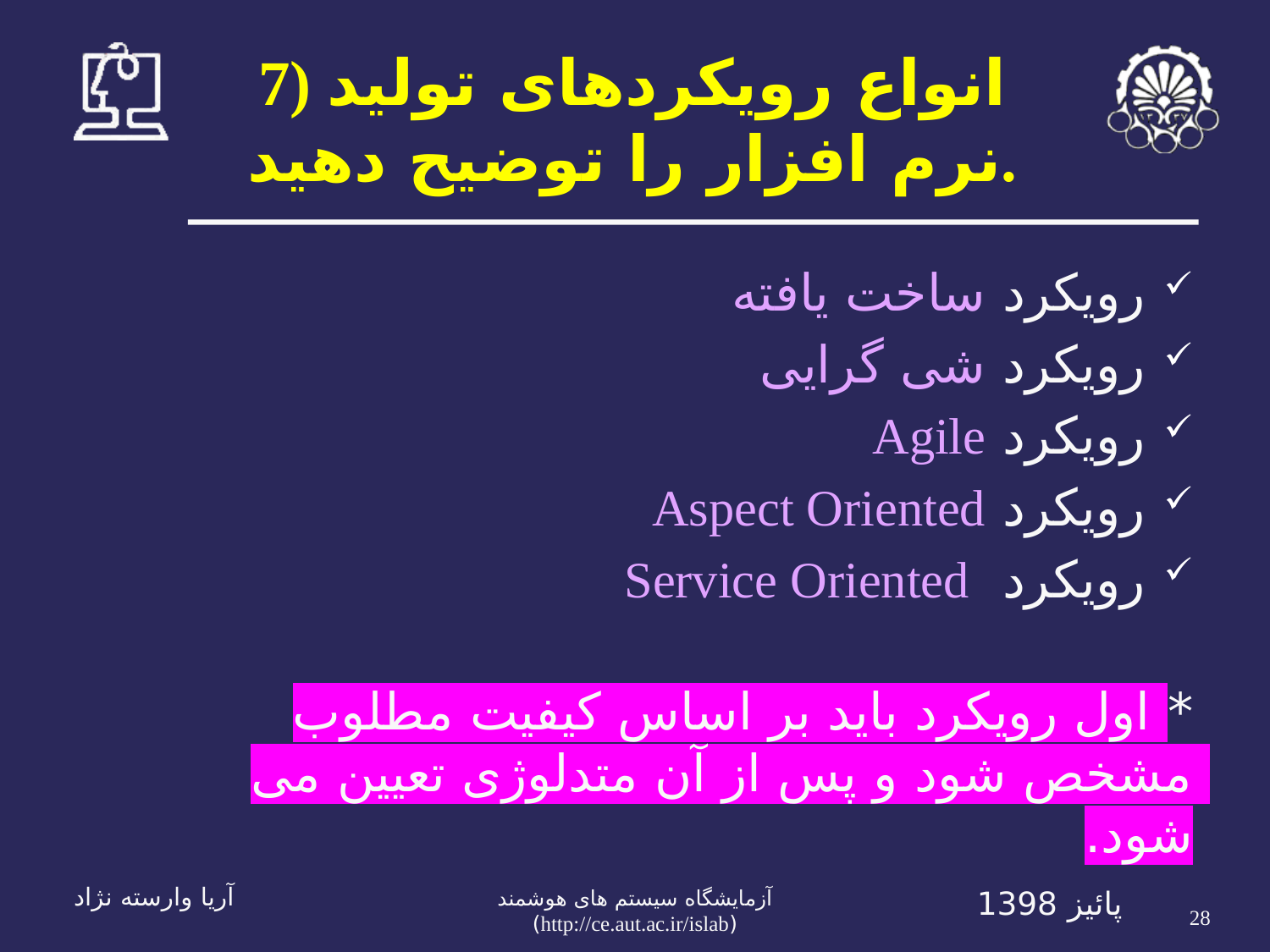

# 7) انواع رویکردهای تولید نرم افزار را توضیح دهید.
رويکرد ساخت يافته
رويکرد شی گرايی
رويکرد Agile
رویکرد Aspect Oriented
رویکرد  Service Oriented
* اول رویکرد باید بر اساس کیفیت مطلوب مشخص شود و پس از آن متدلوژی تعیین می شود.

28
آریا وارسته نژاد
پائیز 1398
آزمايشگاه سيستم های هوشمند (http://ce.aut.ac.ir/islab)